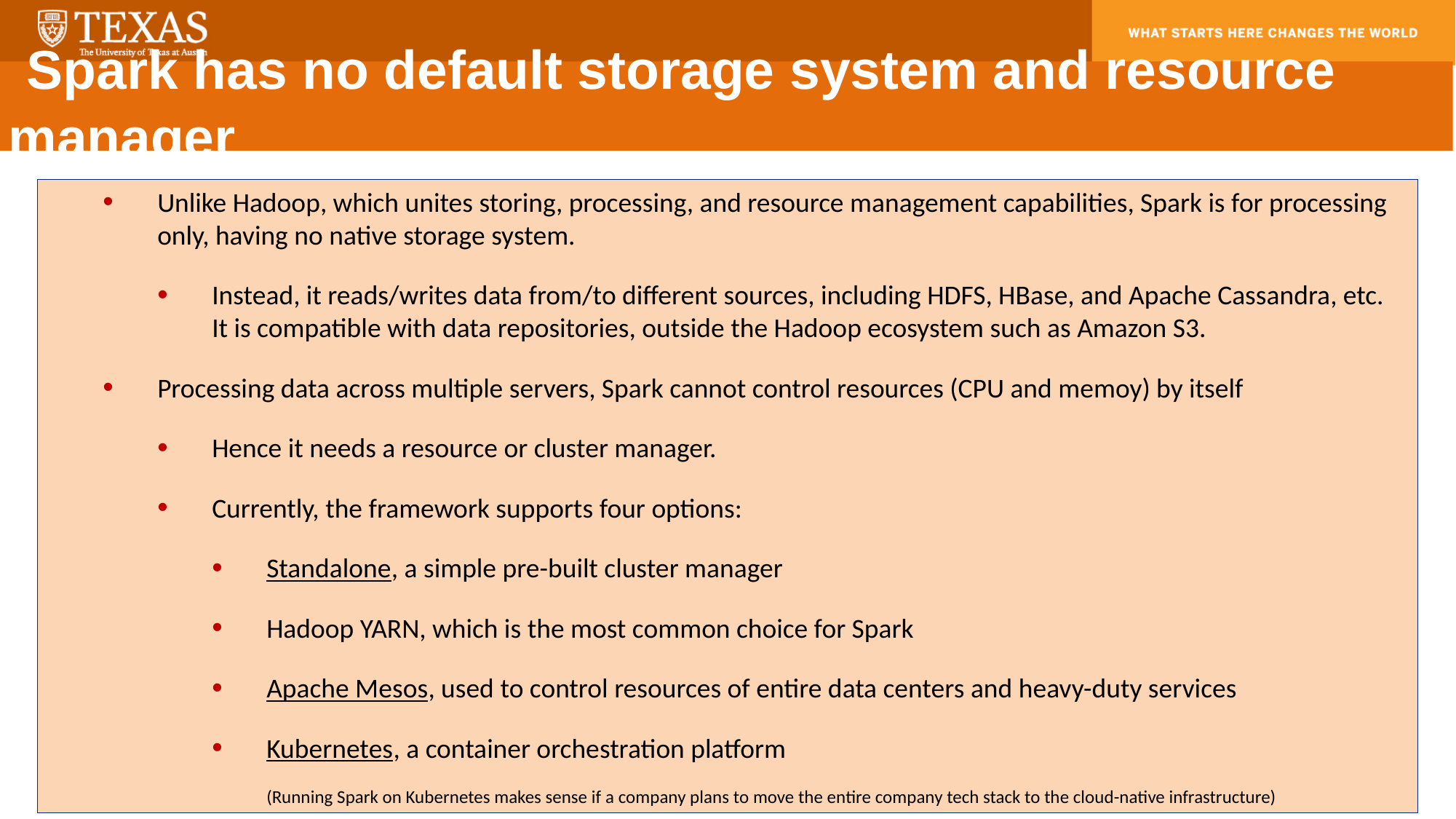

Spark has no default storage system and resource manager

Unlike Hadoop, which unites storing, processing, and resource management capabilities, Spark is for processing only, having no native storage system.
Instead, it reads/writes data from/to different sources, including HDFS, HBase, and Apache Cassandra, etc. It is compatible with data repositories, outside the Hadoop ecosystem such as Amazon S3.
Processing data across multiple servers, Spark cannot control resources (CPU and memoy) by itself
Hence it needs a resource or cluster manager.
Currently, the framework supports four options:
Standalone, a simple pre-built cluster manager
Hadoop YARN, which is the most common choice for Spark
Apache Mesos, used to control resources of entire data centers and heavy-duty services
Kubernetes, a container orchestration platform
		(Running Spark on Kubernetes makes sense if a company plans to move the entire company tech stack to the cloud-native infrastructure)
26